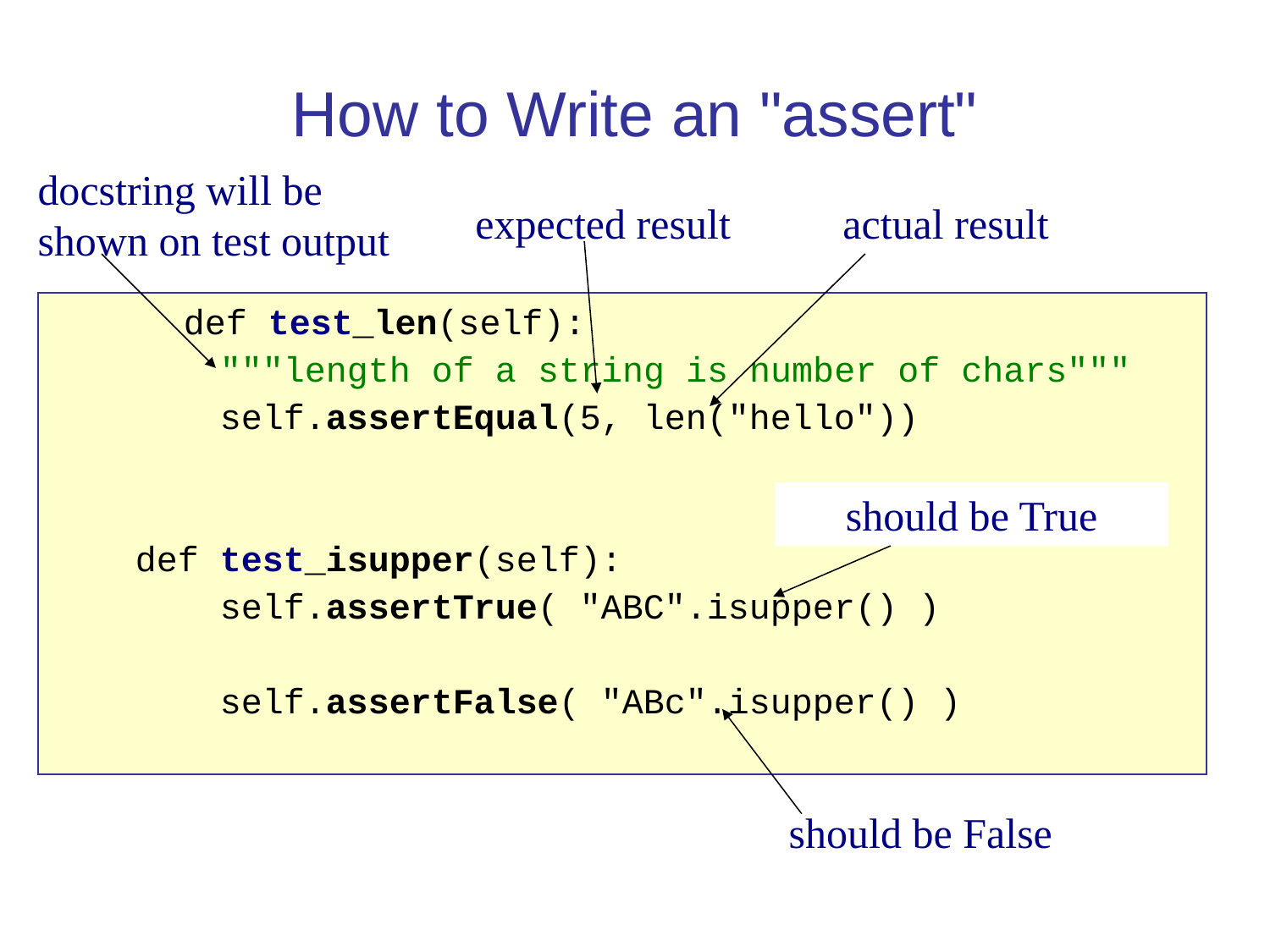

How to Write an "assert"
docstring will be shown on test output
actual result
expected result

	    def test_len(self):
        """length of a string is number of chars"""
        self.assertEqual(5, len("hello"))

    def test_isupper(self):
        self.assertTrue( "ABC".isupper() )

        self.assertFalse( "ABc".isupper() )

should be True

should be False